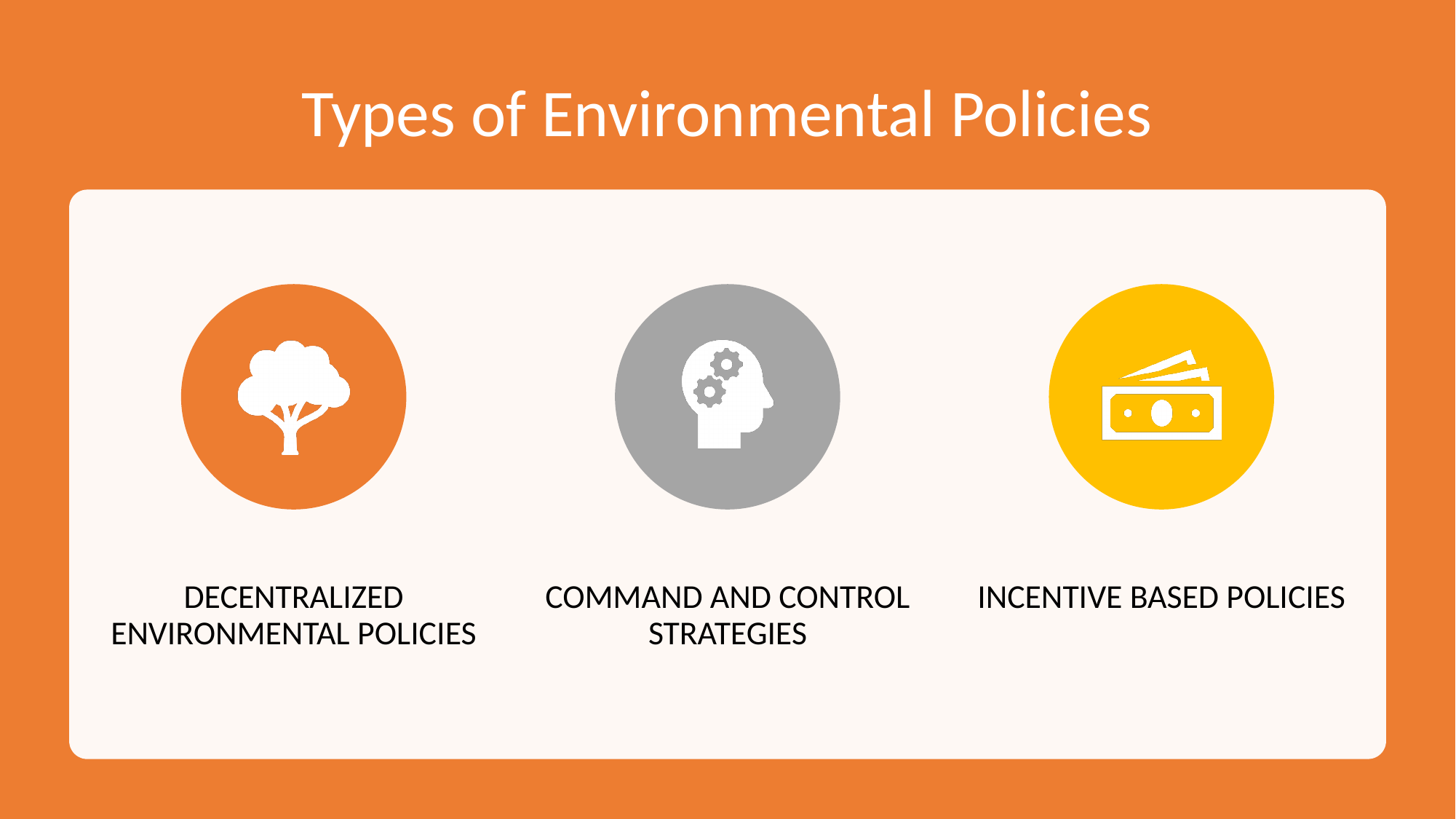

# Types of Environmental Policies

Decentralized Environmental Policies
Command and Control Strategies
Incentive based policies